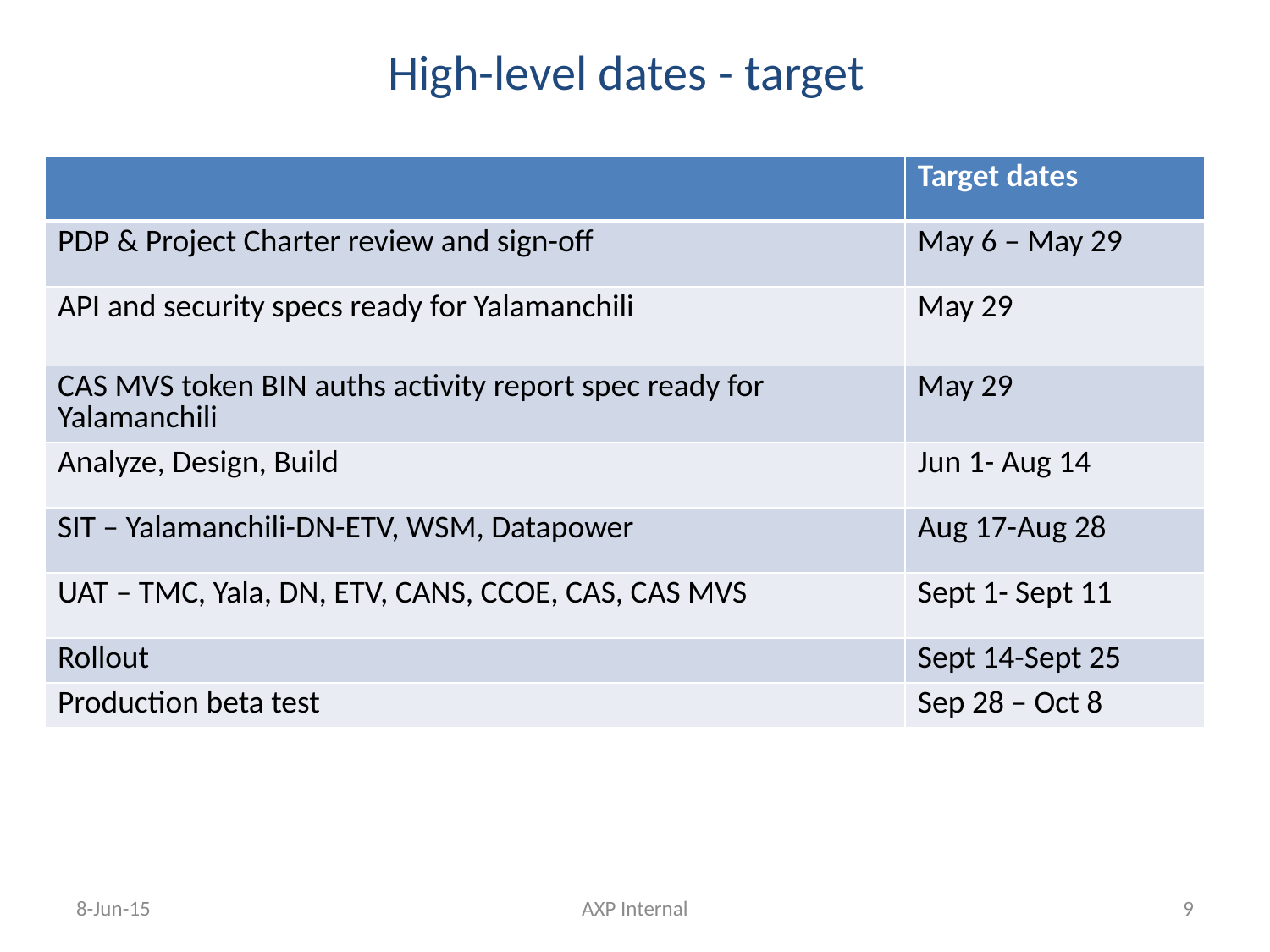

# High-level dates - target
|  | Target dates |
| --- | --- |
| PDP & Project Charter review and sign-off | May 6 – May 29 |
| API and security specs ready for Yalamanchili | May 29 |
| CAS MVS token BIN auths activity report spec ready for Yalamanchili | May 29 |
| Analyze, Design, Build | Jun 1- Aug 14 |
| SIT – Yalamanchili-DN-ETV, WSM, Datapower | Aug 17-Aug 28 |
| UAT – TMC, Yala, DN, ETV, CANS, CCOE, CAS, CAS MVS | Sept 1- Sept 11 |
| Rollout | Sept 14-Sept 25 |
| Production beta test | Sep 28 – Oct 8 |
8-Jun-15
AXP Internal
9